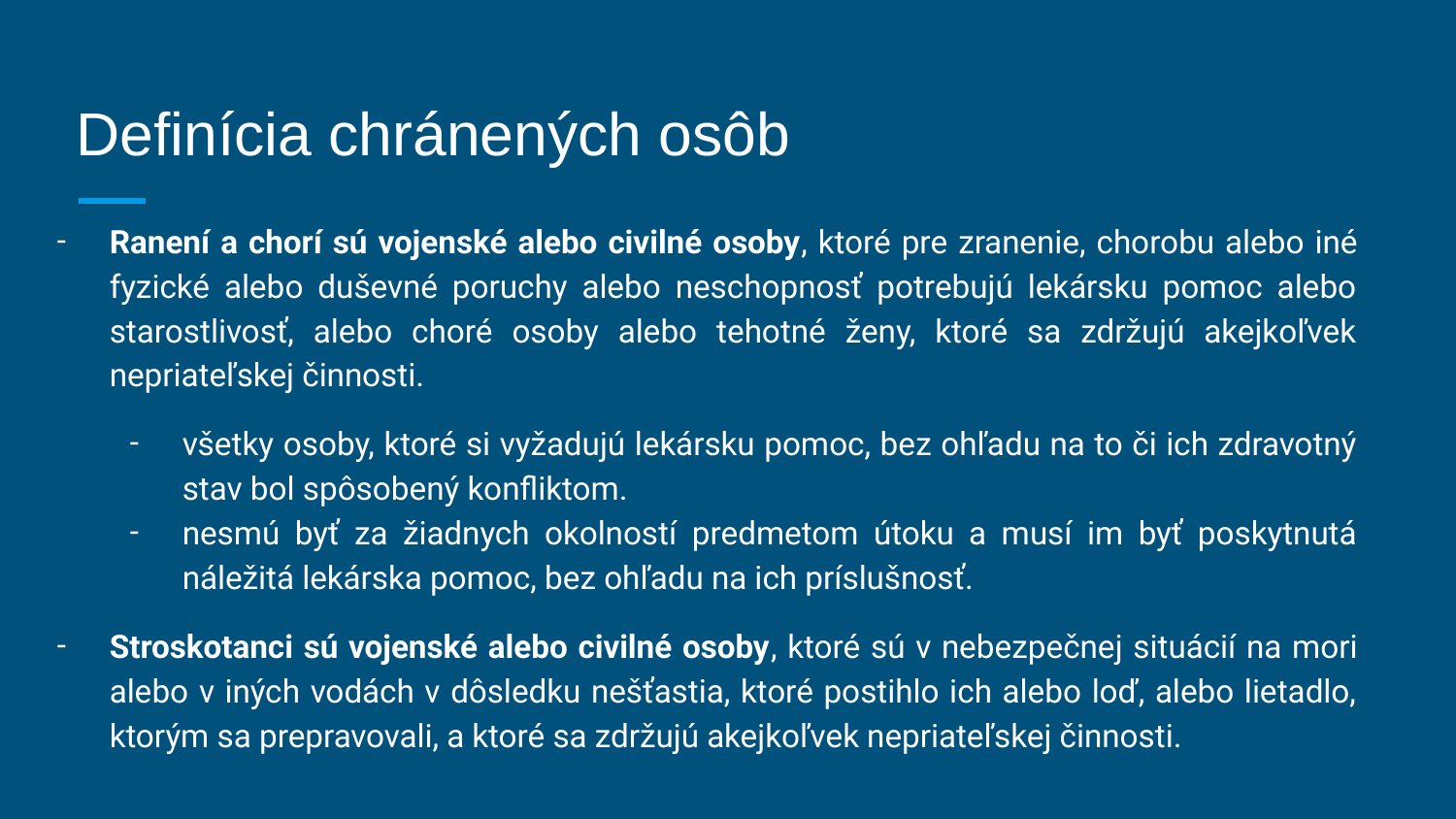

# Definícia chránených osôb
Ranení a chorí sú vojenské alebo civilné osoby, ktoré pre zranenie, chorobu alebo iné fyzické alebo duševné poruchy alebo neschopnosť potrebujú lekársku pomoc alebo starostlivosť, alebo choré osoby alebo tehotné ženy, ktoré sa zdržujú akejkoľvek nepriateľskej činnosti.
všetky osoby, ktoré si vyžadujú lekársku pomoc, bez ohľadu na to či ich zdravotný stav bol spôsobený konfliktom.
nesmú byť za žiadnych okolností predmetom útoku a musí im byť poskytnutá náležitá lekárska pomoc, bez ohľadu na ich príslušnosť.
Stroskotanci sú vojenské alebo civilné osoby, ktoré sú v nebezpečnej situácií na mori alebo v iných vodách v dôsledku nešťastia, ktoré postihlo ich alebo loď, alebo lietadlo, ktorým sa prepravovali, a ktoré sa zdržujú akejkoľvek nepriateľskej činnosti.